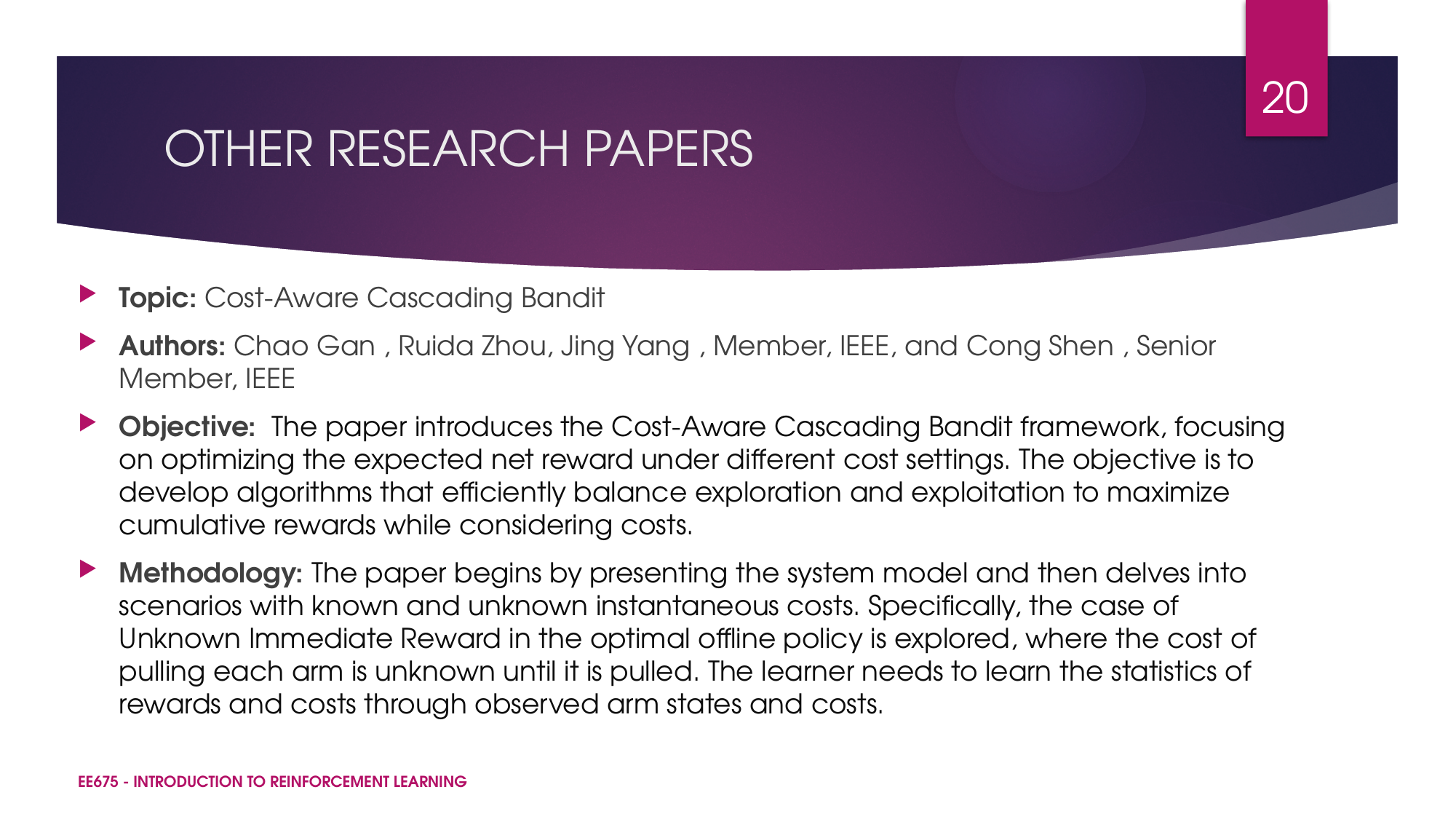

20
# OTHER RESEARCH PAPERS
Topic: Cost-Aware Cascading Bandit
Authors: Chao Gan , Ruida Zhou, Jing Yang , Member, IEEE, and Cong Shen , Senior Member, IEEE
Objective:  The paper introduces the Cost-Aware Cascading Bandit framework, focusing on optimizing the expected net reward under different cost settings. The objective is to develop algorithms that efficiently balance exploration and exploitation to maximize cumulative rewards while considering costs.
Methodology: The paper begins by presenting the system model and then delves into scenarios with known and unknown instantaneous costs. Specifically, the case of Unknown Immediate Reward in the optimal offline policy is explored, where the cost of pulling each arm is unknown until it is pulled. The learner needs to learn the statistics of rewards and costs through observed arm states and costs.
EE675 - INTRODUCTION TO REINFORCEMENT LEARNING